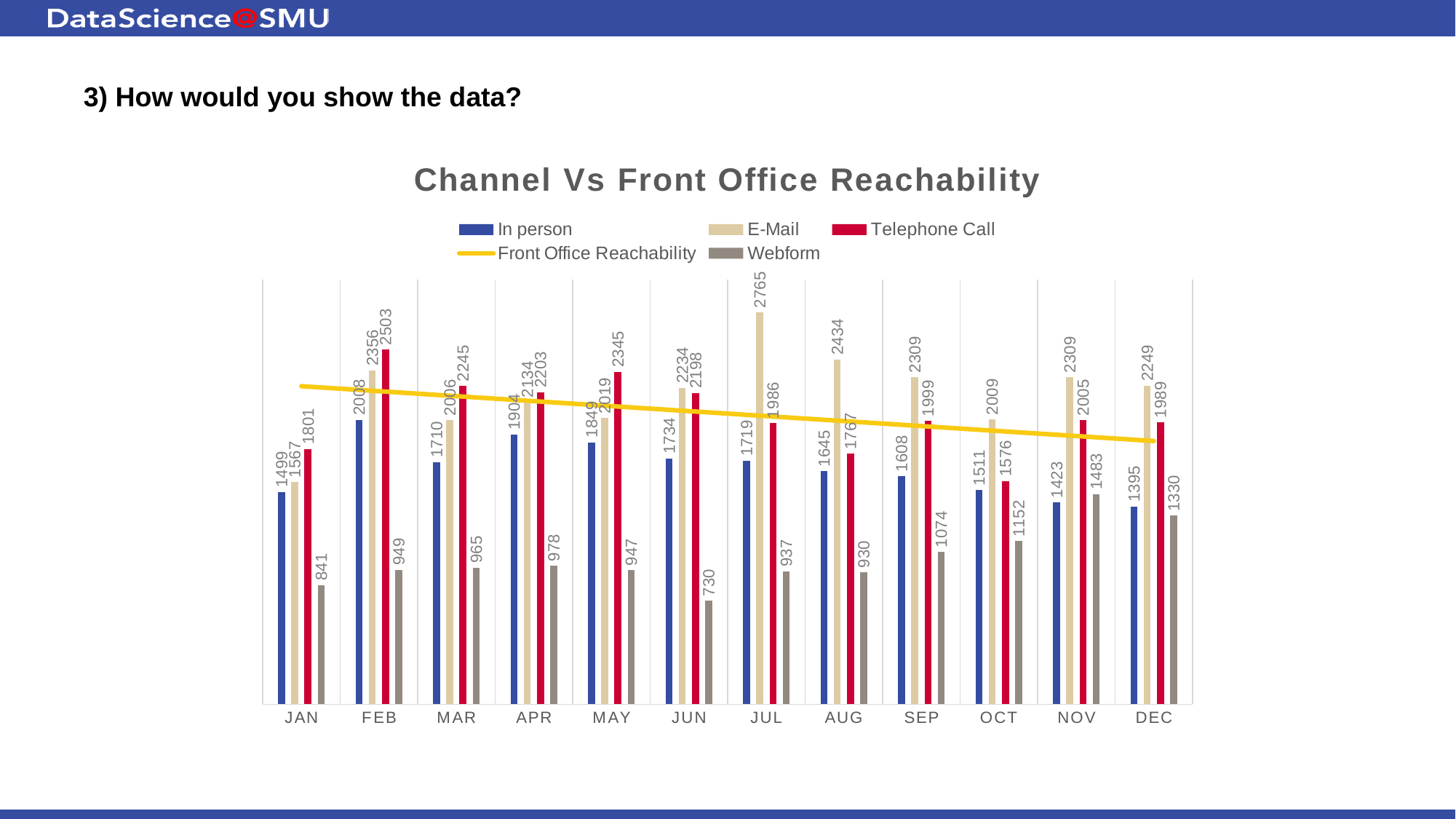

# 3) How would you show the data?

### Chart: Channel Vs Front Office Reachability

| Category | In person | E-Mail | Telephone Call | Webform |
|---|---|---|---|---|
| JAN | 1499.0 | 1567.0 | 1801.0 | 841.0 |
| FEB | 2008.0 | 2356.0 | 2503.0 | 949.0 |
| MAR | 1710.0 | 2006.0 | 2245.0 | 965.0 |
| APR | 1904.0 | 2134.0 | 2203.0 | 978.0 |
| MAY | 1849.0 | 2019.0 | 2345.0 | 947.0 |
| JUN | 1734.0 | 2234.0 | 2198.0 | 730.0 |
| JUL | 1719.0 | 2765.0 | 1986.0 | 937.0 |
| AUG | 1645.0 | 2434.0 | 1767.0 | 930.0 |
| SEP | 1608.0 | 2309.0 | 1999.0 | 1074.0 |
| OCT | 1511.0 | 2009.0 | 1576.0 | 1152.0 |
| NOV | 1423.0 | 2309.0 | 2005.0 | 1483.0 |
| DEC | 1395.0 | 2249.0 | 1989.0 | 1330.0 |